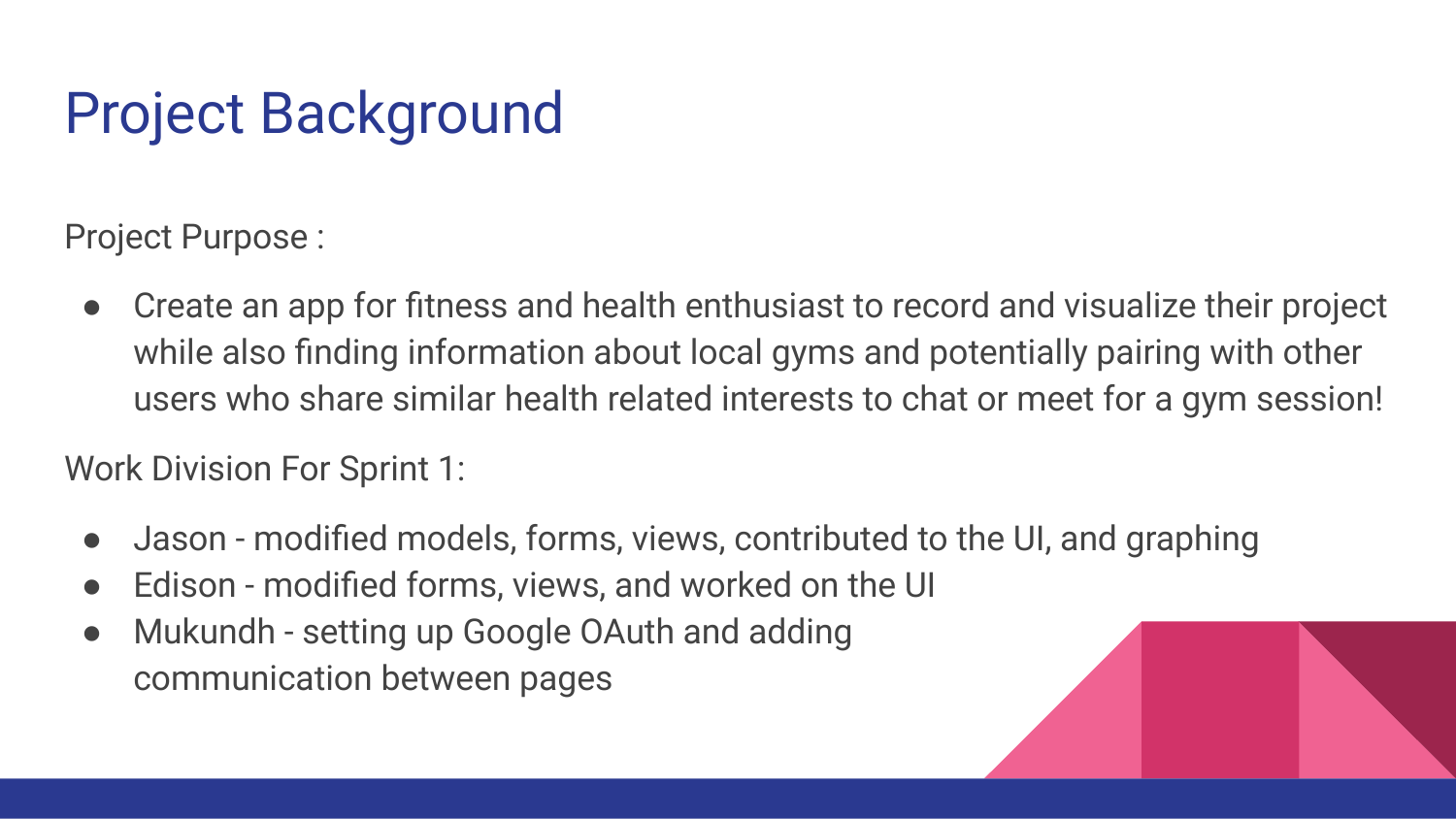

# Project Background
Project Purpose :
Create an app for fitness and health enthusiast to record and visualize their project while also finding information about local gyms and potentially pairing with other users who share similar health related interests to chat or meet for a gym session!
Work Division For Sprint 1:
Jason - modified models, forms, views, contributed to the UI, and graphing
Edison - modified forms, views, and worked on the UI
Mukundh - setting up Google OAuth and adding
communication between pages